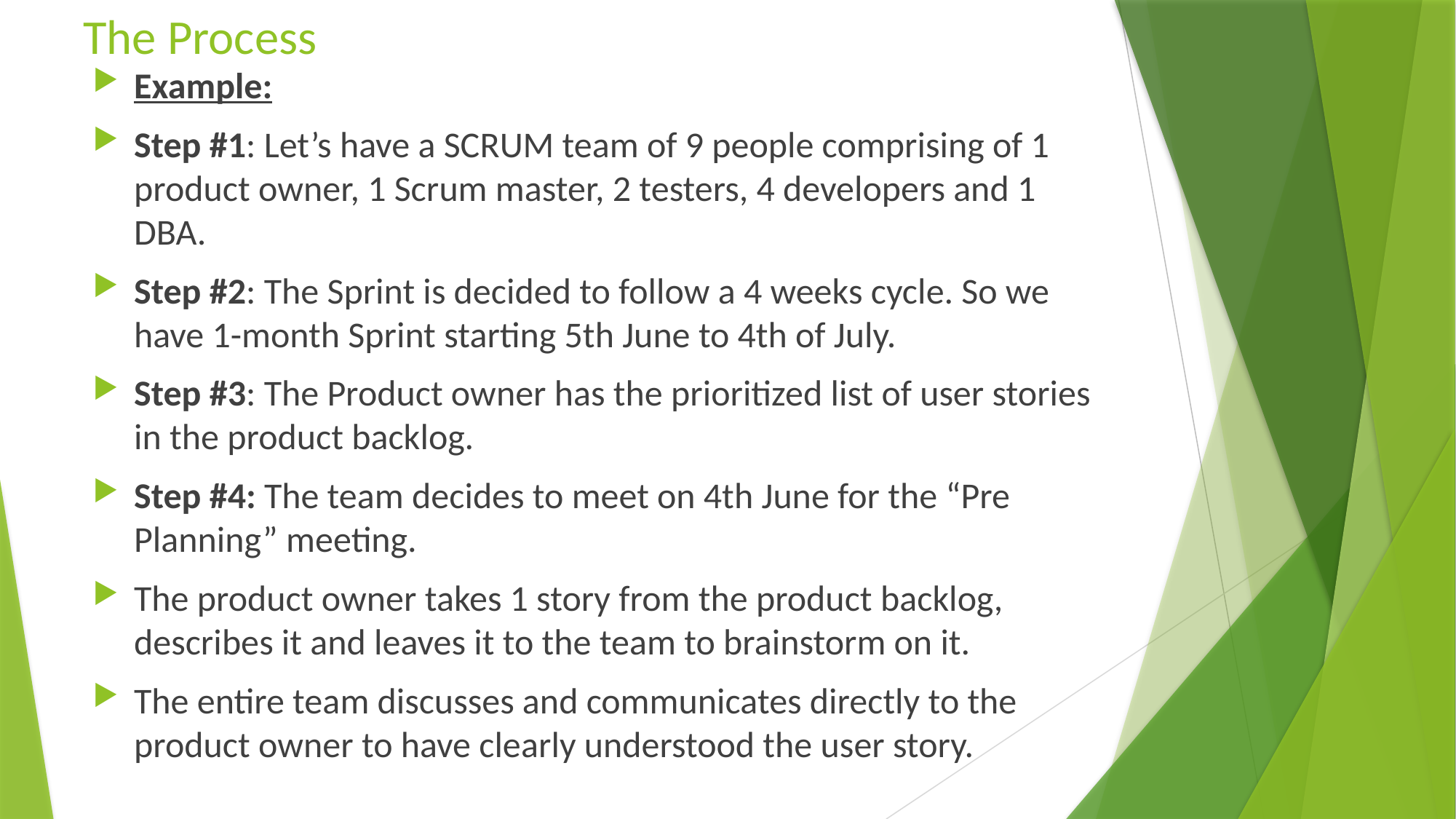

# The Process
Example:
Step #1: Let’s have a SCRUM team of 9 people comprising of 1 product owner, 1 Scrum master, 2 testers, 4 developers and 1 DBA.
Step #2: The Sprint is decided to follow a 4 weeks cycle. So we have 1-month Sprint starting 5th June to 4th of July.
Step #3: The Product owner has the prioritized list of user stories in the product backlog.
Step #4: The team decides to meet on 4th June for the “Pre Planning” meeting.
The product owner takes 1 story from the product backlog, describes it and leaves it to the team to brainstorm on it.
The entire team discusses and communicates directly to the product owner to have clearly understood the user story.